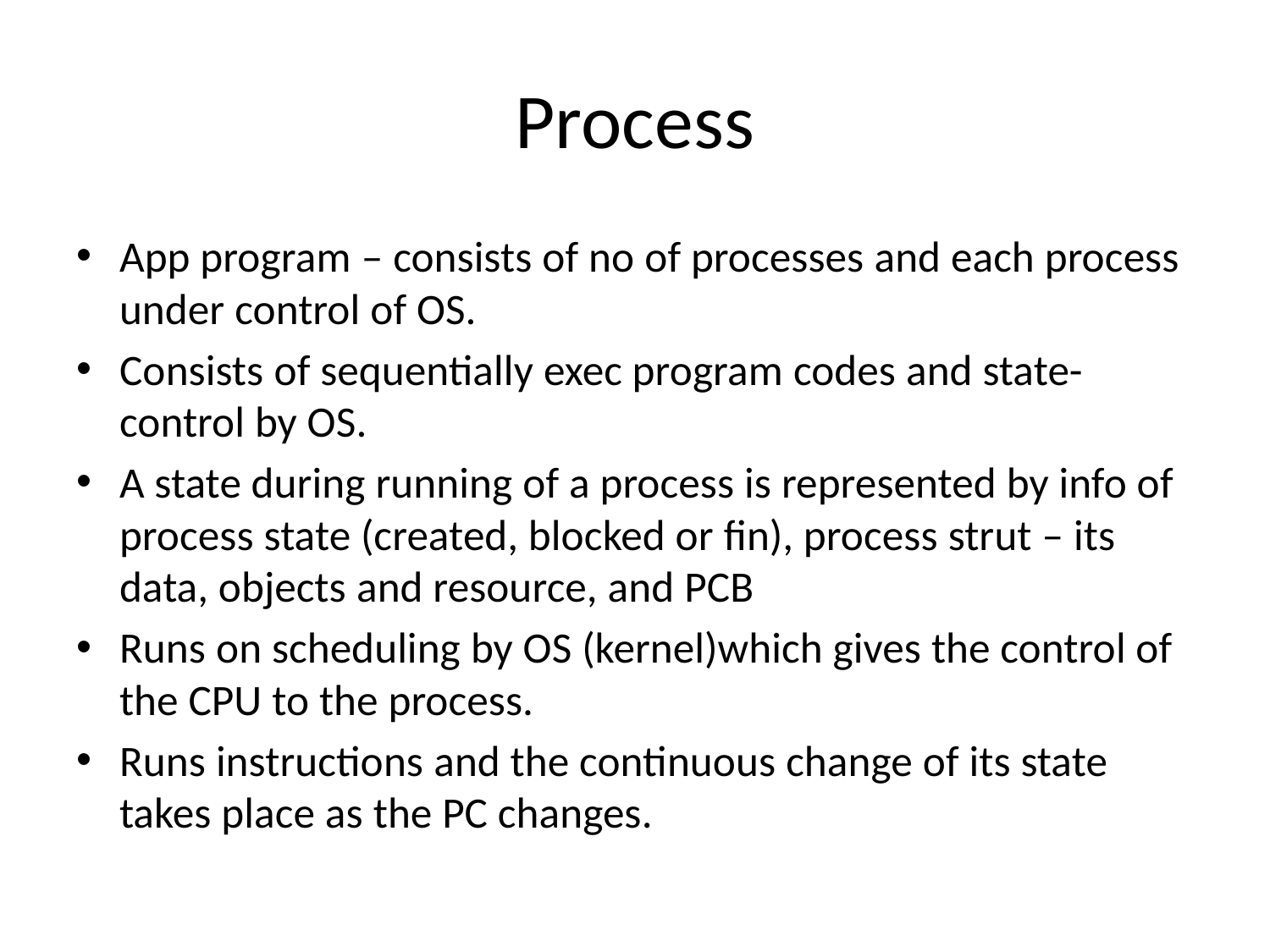

# Process
App program – consists of no of processes and each process under control of OS.
Consists of sequentially exec program codes and state- control by OS.
A state during running of a process is represented by info of process state (created, blocked or fin), process strut – its data, objects and resource, and PCB
Runs on scheduling by OS (kernel)which gives the control of the CPU to the process.
Runs instructions and the continuous change of its state takes place as the PC changes.